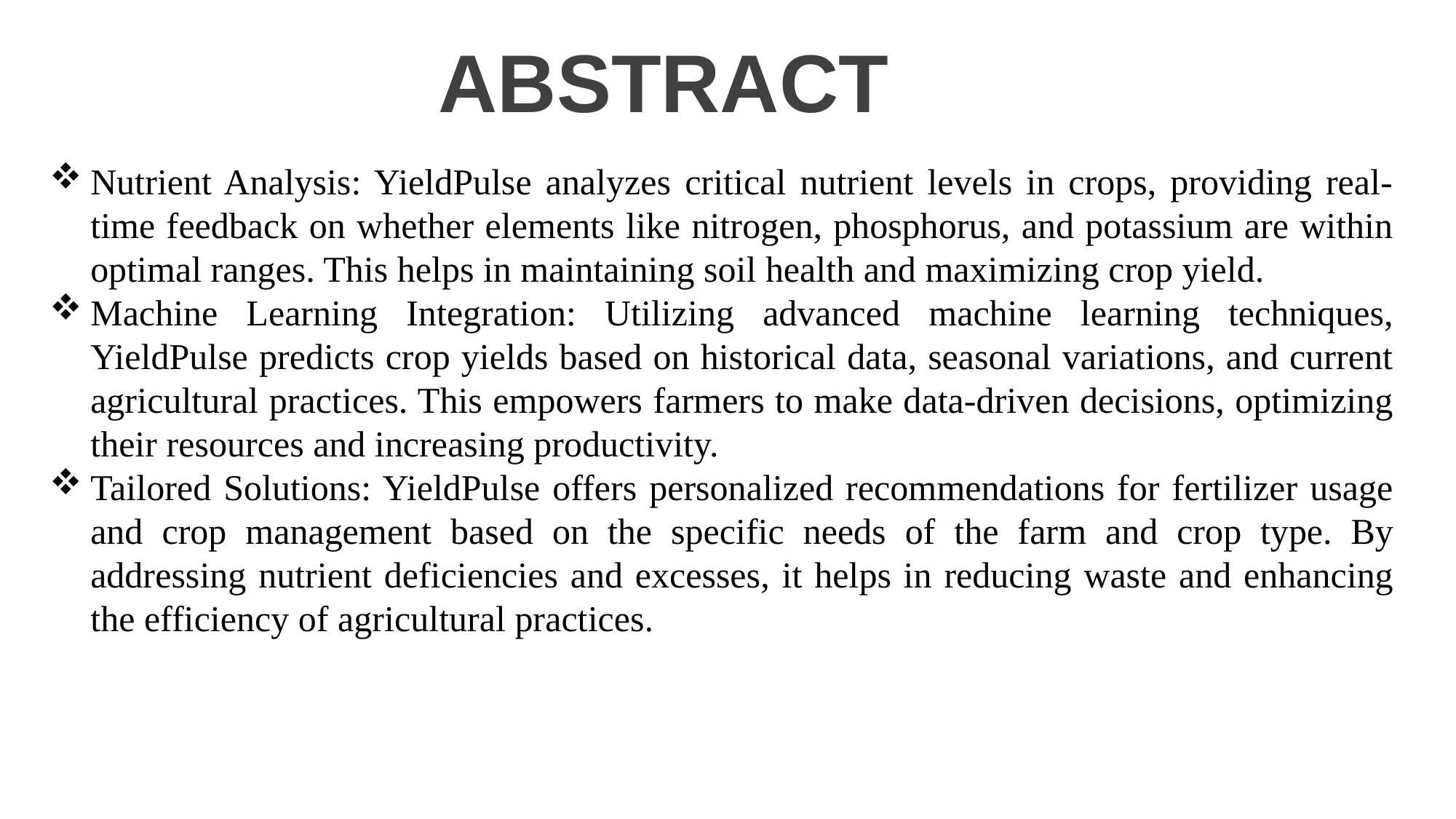

ABSTRACT
Nutrient Analysis: YieldPulse analyzes critical nutrient levels in crops, providing real-time feedback on whether elements like nitrogen, phosphorus, and potassium are within optimal ranges. This helps in maintaining soil health and maximizing crop yield.
Machine Learning Integration: Utilizing advanced machine learning techniques, YieldPulse predicts crop yields based on historical data, seasonal variations, and current agricultural practices. This empowers farmers to make data-driven decisions, optimizing their resources and increasing productivity.
Tailored Solutions: YieldPulse offers personalized recommendations for fertilizer usage and crop management based on the specific needs of the farm and crop type. By addressing nutrient deficiencies and excesses, it helps in reducing waste and enhancing the efficiency of agricultural practices.